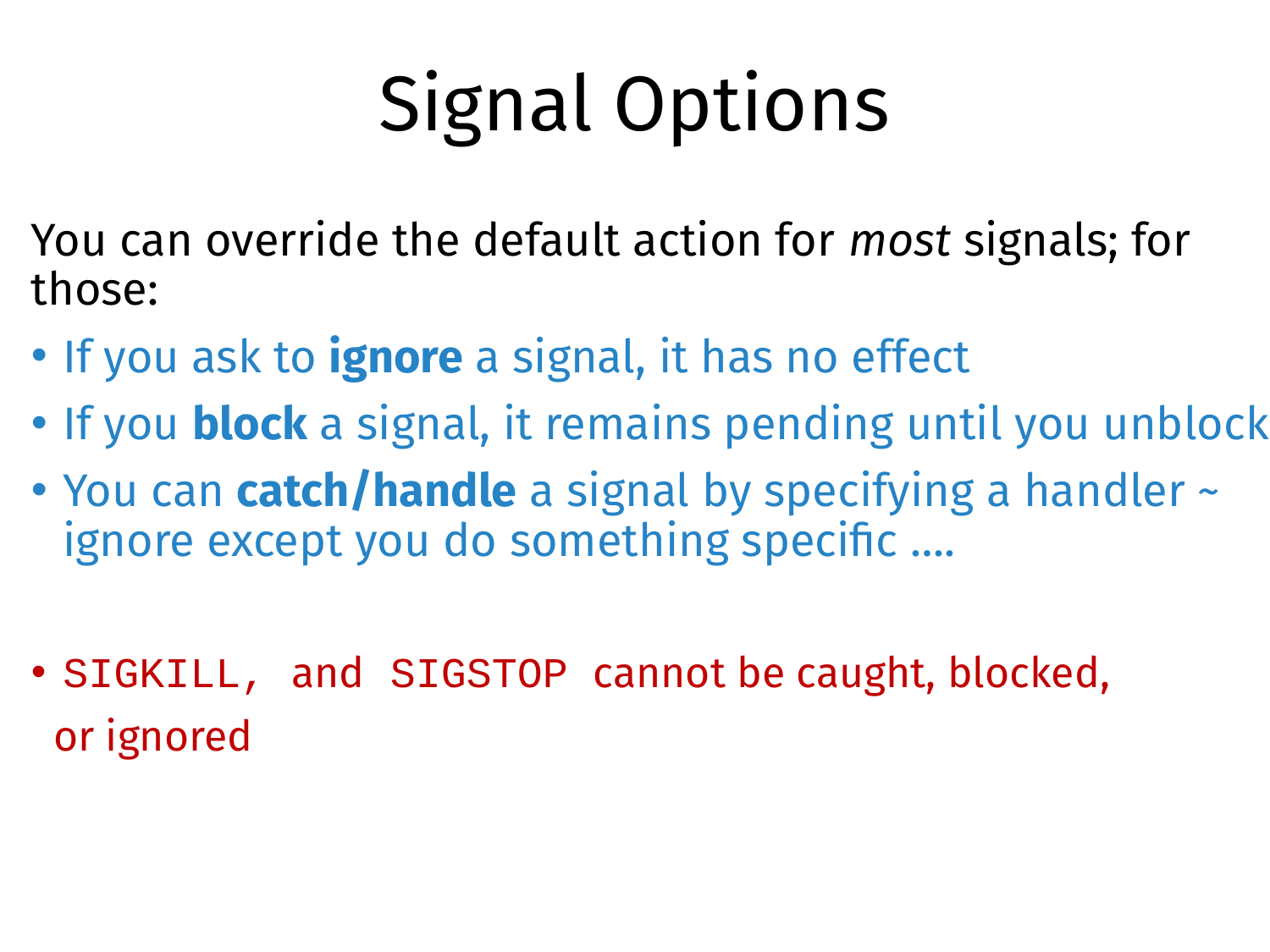

# Signal Options
You can override the default action for most signals; for those:
If you ask to ignore a signal, it has no effect
If you block a signal, it remains pending until you unblock it
You can catch/handle a signal by specifying a handler ~ ignore except you do something specific ….

SIGKILL, and SIGSTOP cannot be caught, blocked,
  or ignored